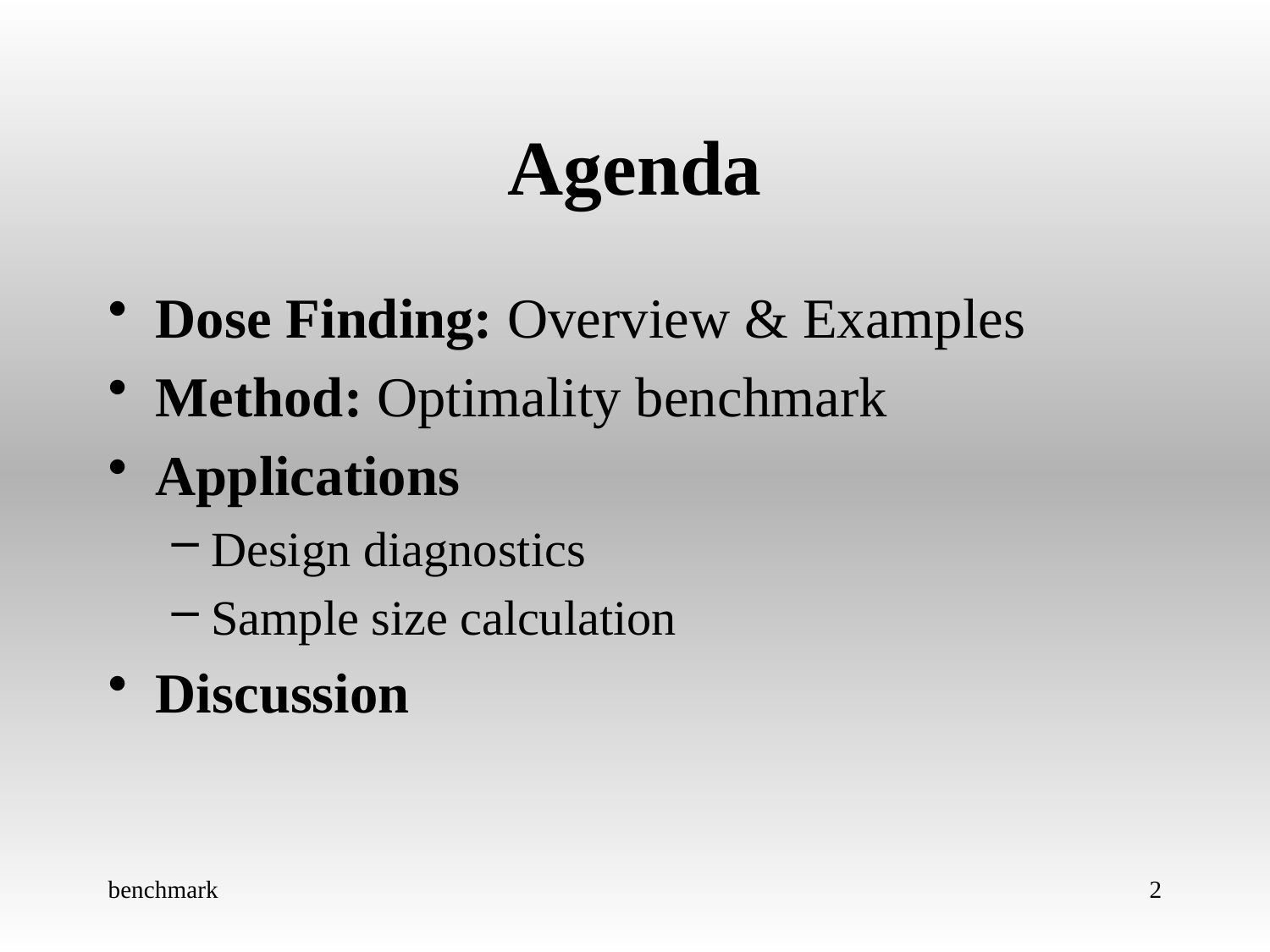

# Agenda
Dose Finding: Overview & Examples
Method: Optimality benchmark
Applications
Design diagnostics
Sample size calculation
Discussion
benchmark
2